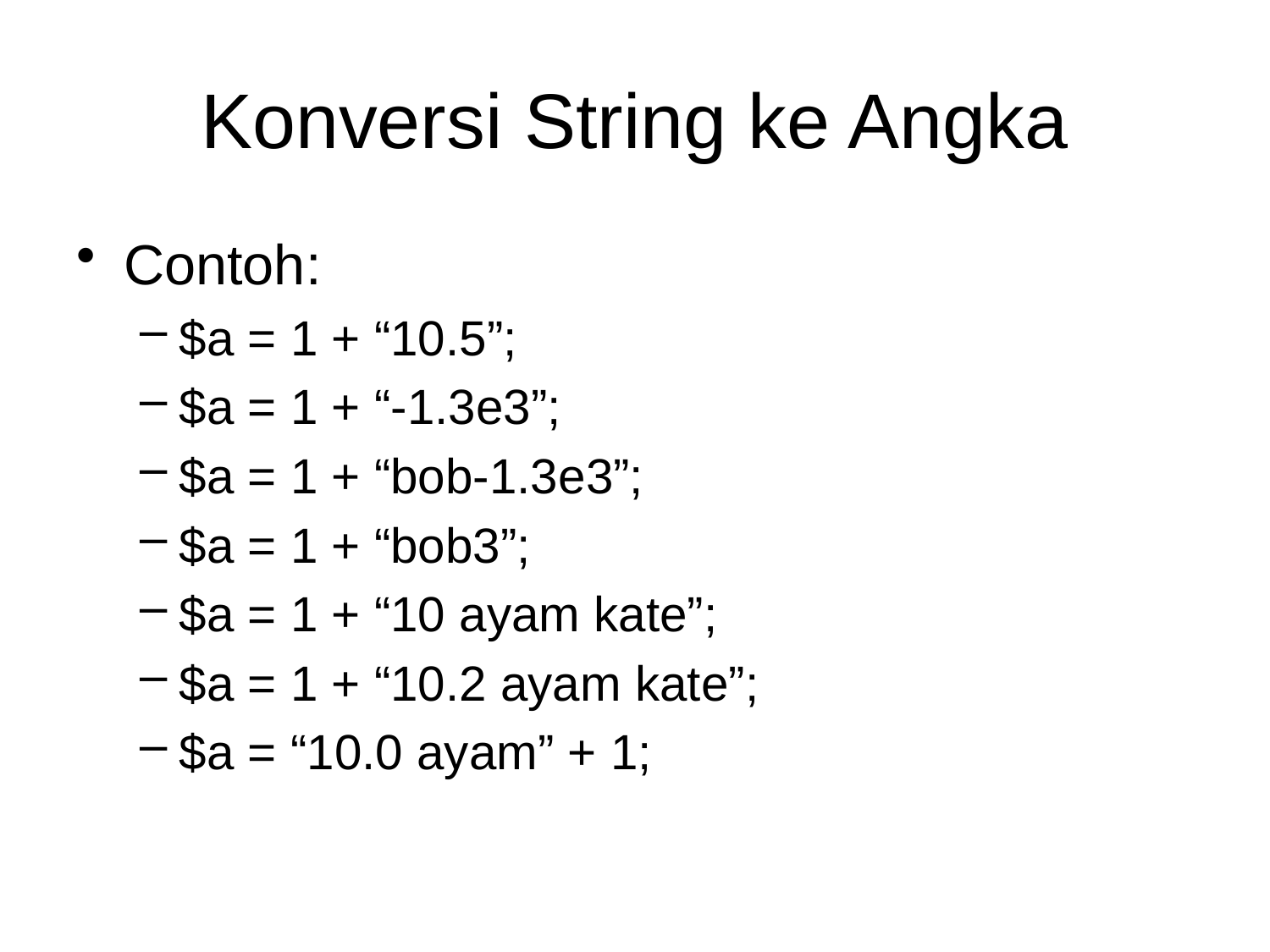

# Konversi String ke Angka
Contoh:
$a = 1 + “10.5”;
$a = 1 + “-1.3e3”;
$a = 1 + “bob-1.3e3”;
$a = 1 + “bob3”;
$a = 1 + “10 ayam kate”;
$a = 1 + “10.2 ayam kate”;
$a = “10.0 ayam” + 1;